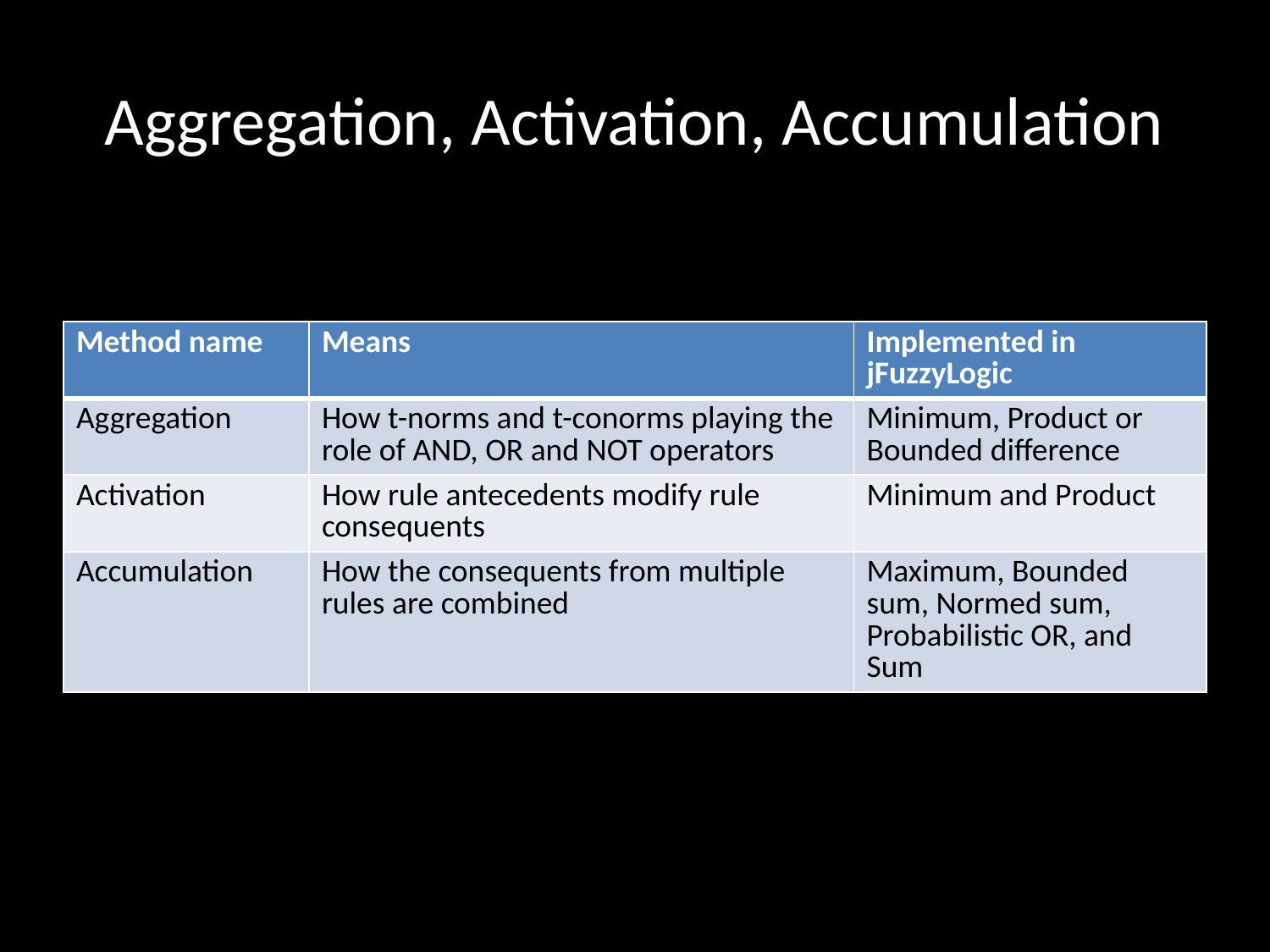

# Aggregation, Activation, Accumulation
| Method name | Means | Implemented in jFuzzyLogic |
| --- | --- | --- |
| Aggregation | How t-norms and t-conorms playing the role of AND, OR and NOT operators | Minimum, Product or Bounded difference |
| Activation | How rule antecedents modify rule consequents | Minimum and Product |
| Accumulation | How the consequents from multiple rules are combined | Maximum, Bounded sum, Normed sum, Probabilistic OR, and Sum |